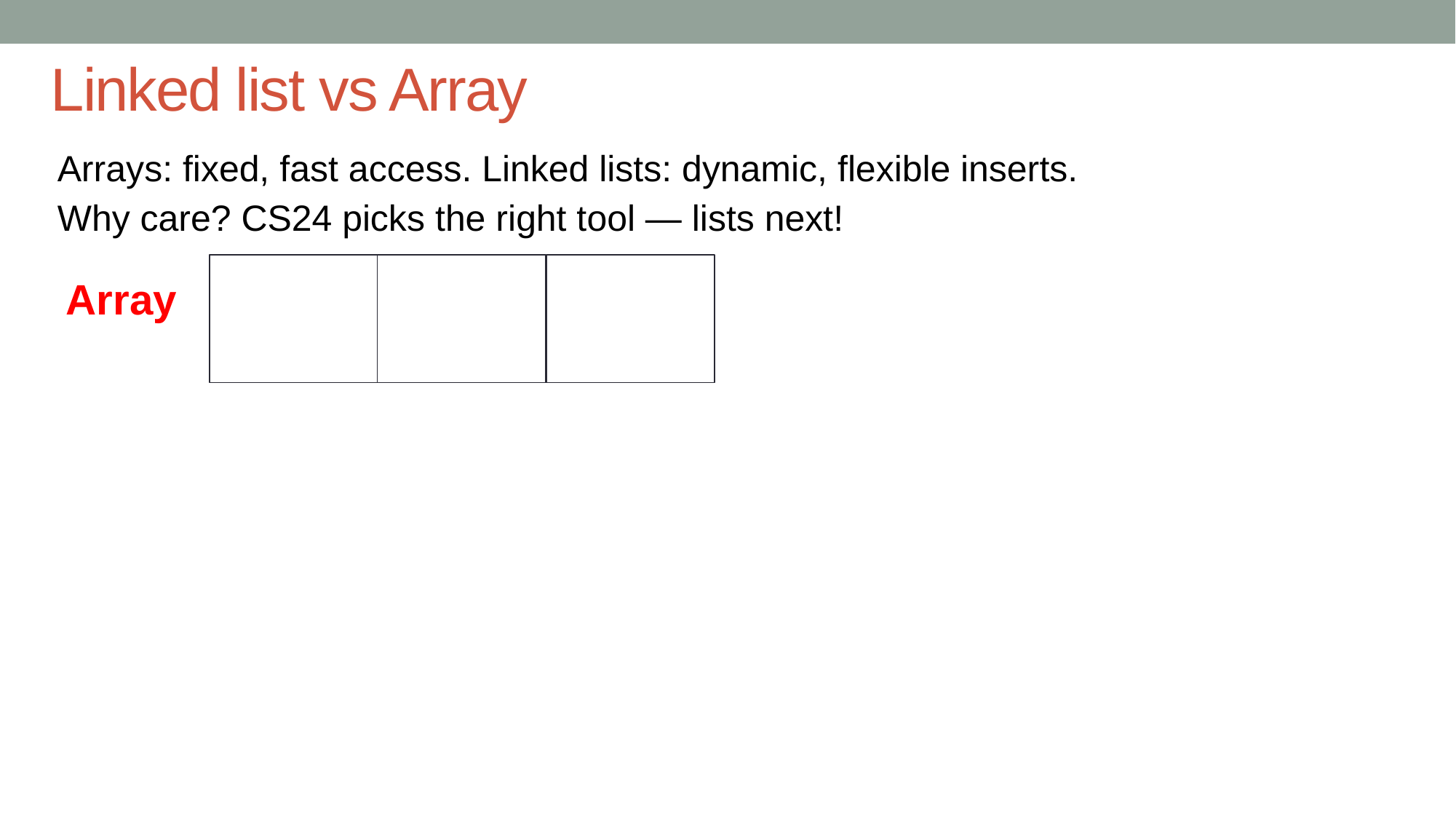

13
# Linked list vs Array
Arrays: fixed, fast access. Linked lists: dynamic, flexible inserts.
Why care? CS24 picks the right tool — lists next!

Array